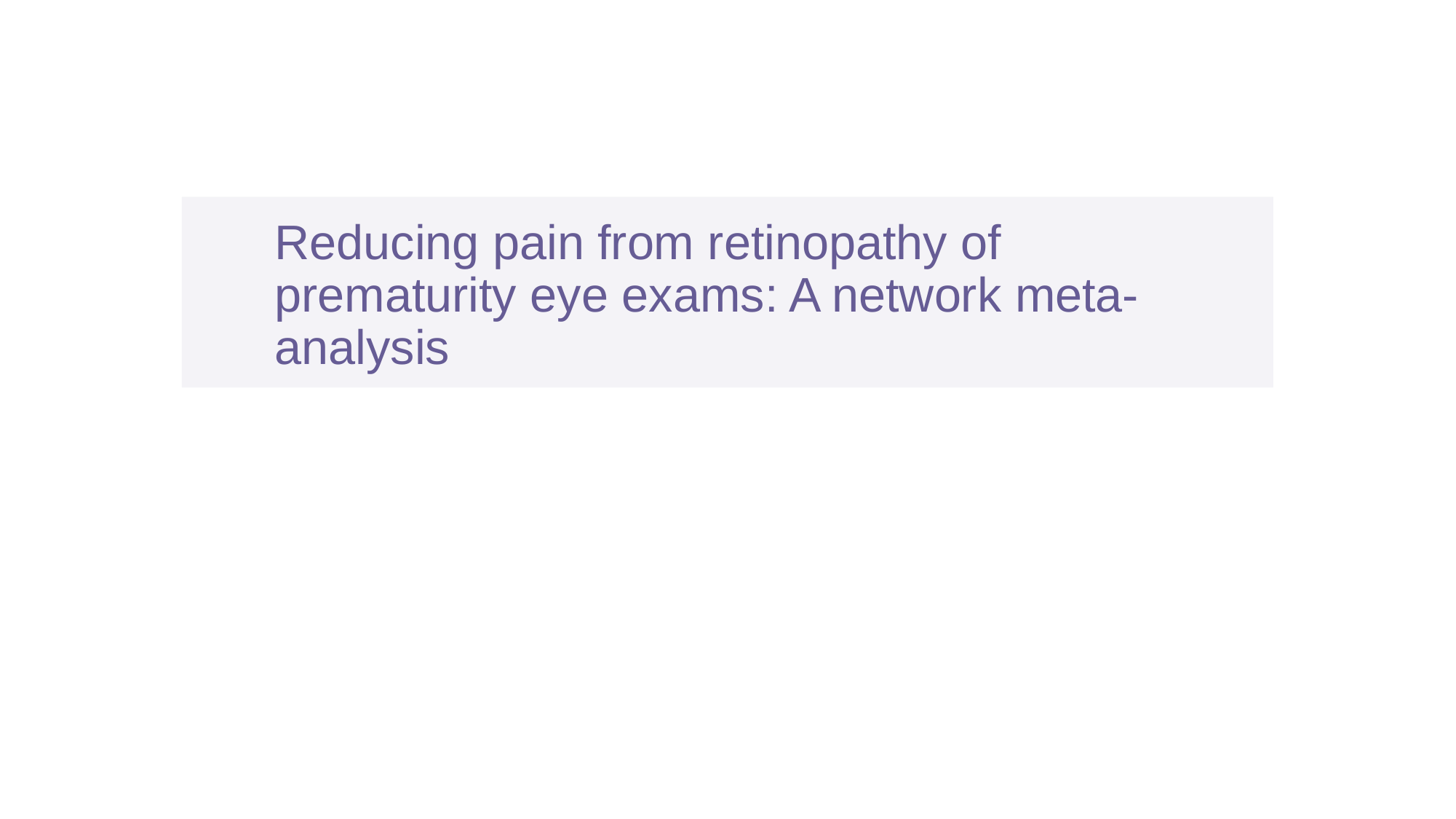

# Reducing pain from retinopathy of prematurity eye exams: A network meta-analysis

Contact Information:
Tim.disher@dal.ca